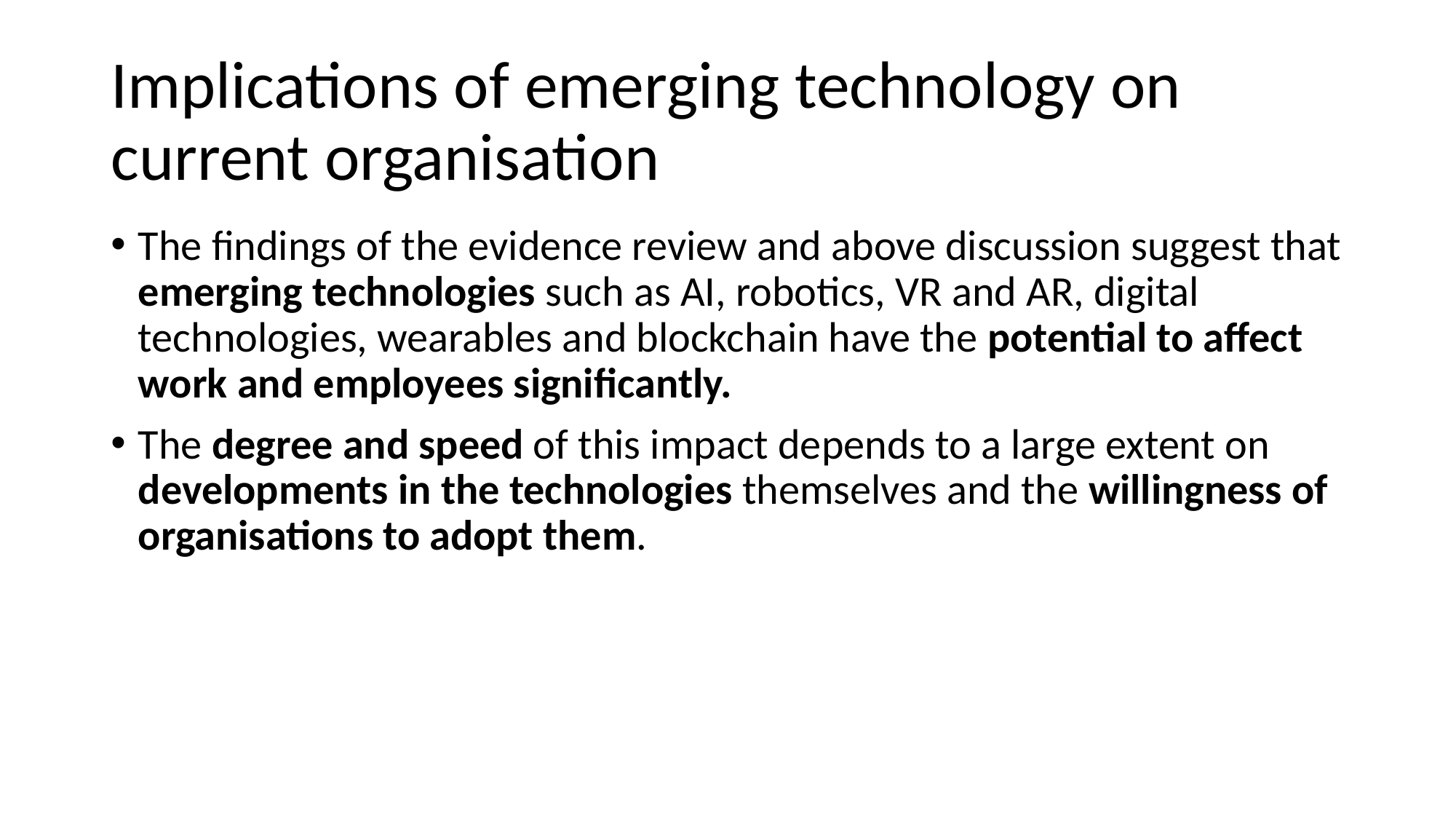

# Implications of emerging technology on current organisation
The findings of the evidence review and above discussion suggest that emerging technologies such as AI, robotics, VR and AR, digital technologies, wearables and blockchain have the potential to affect work and employees significantly.
The degree and speed of this impact depends to a large extent on developments in the technologies themselves and the willingness of organisations to adopt them.